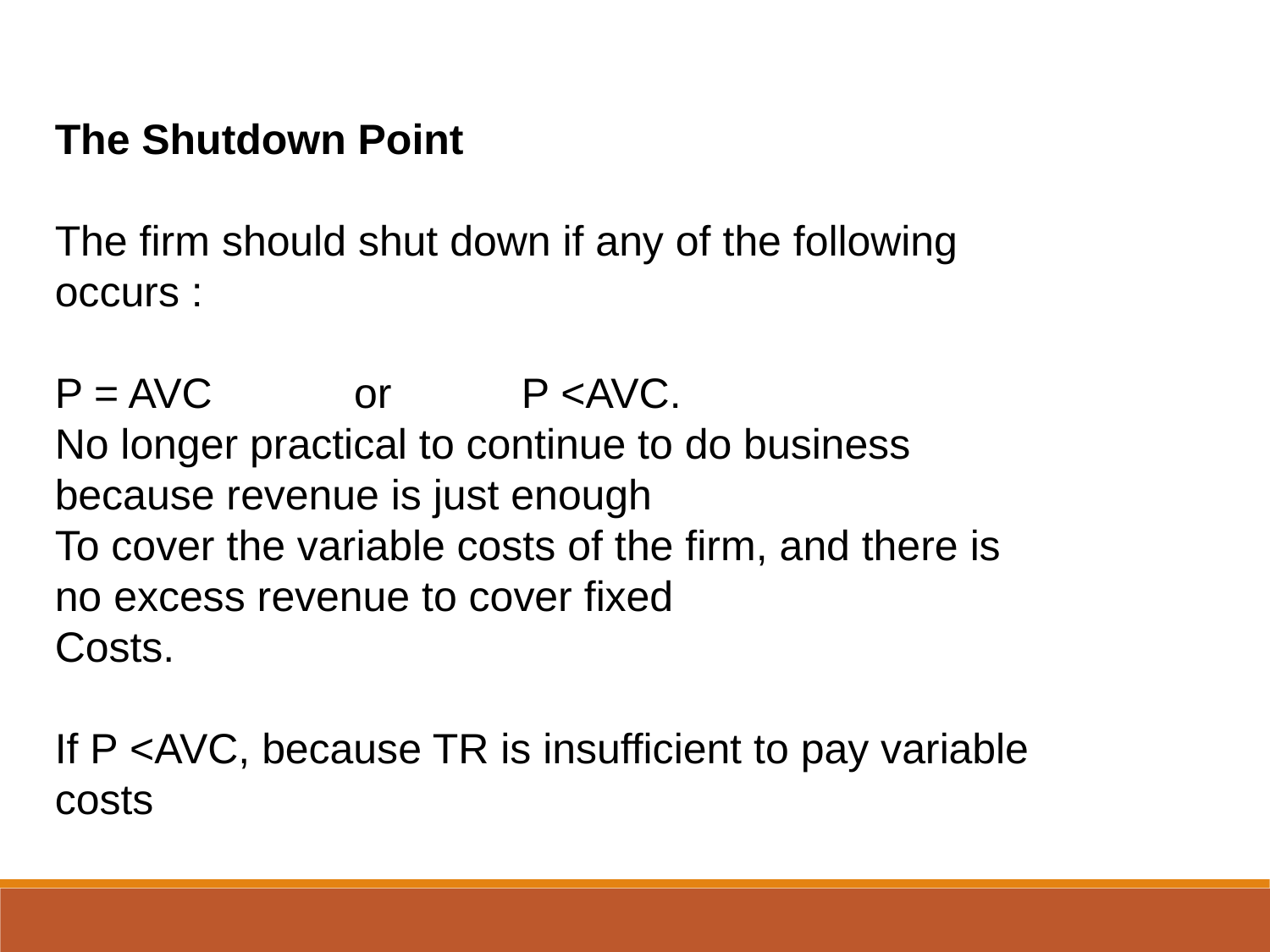

The Shutdown Point

The firm should shut down if any of the following occurs :

P = AVC            or           P <AVC.
No longer practical to continue to do business because revenue is just enough
To cover the variable costs of the firm, and there is no excess revenue to cover fixed
Costs.

If P <AVC, because TR is insufficient to pay variable  costs